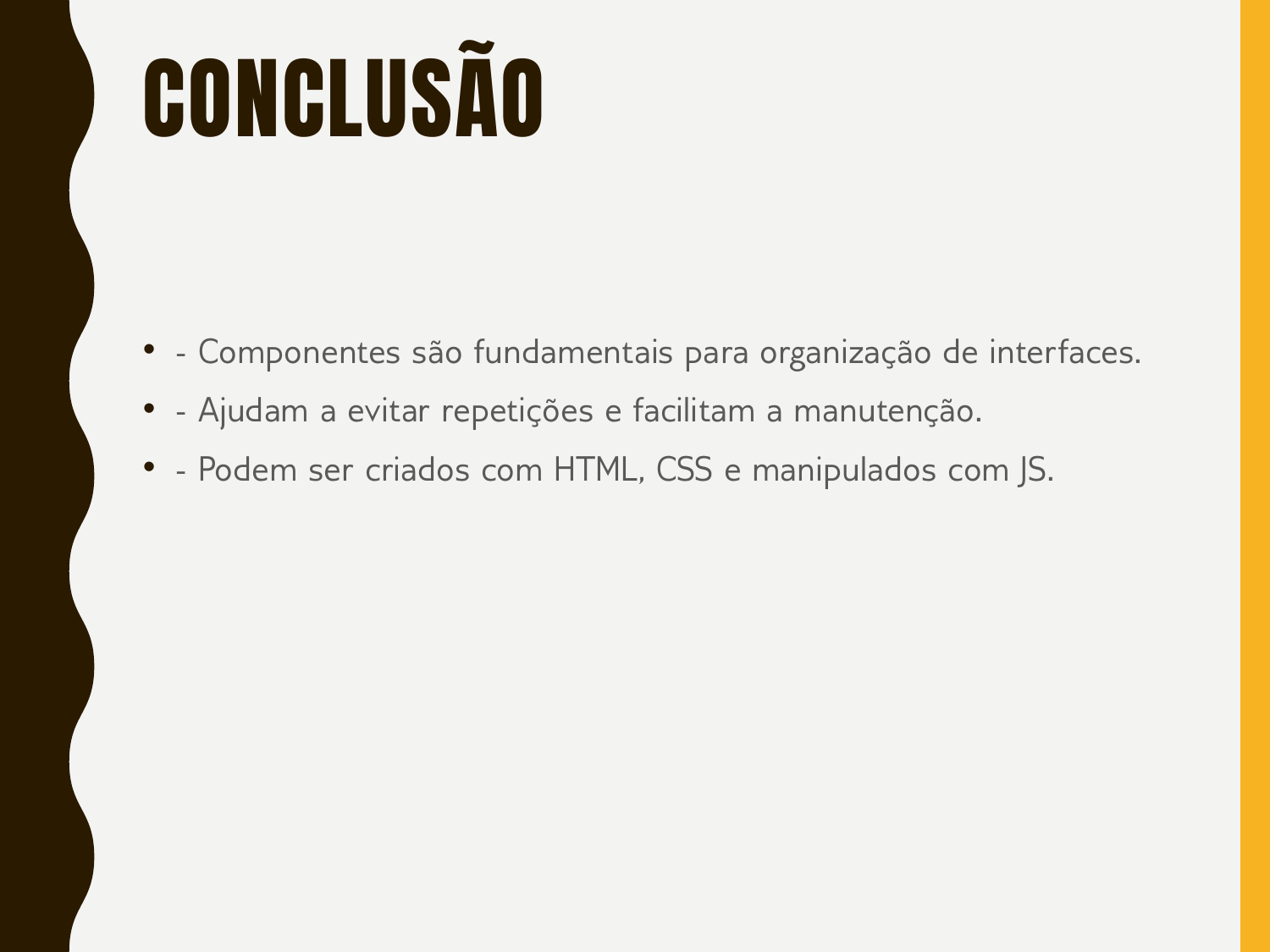

# Conclusão
- Componentes são fundamentais para organização de interfaces.
- Ajudam a evitar repetições e facilitam a manutenção.
- Podem ser criados com HTML, CSS e manipulados com JS.